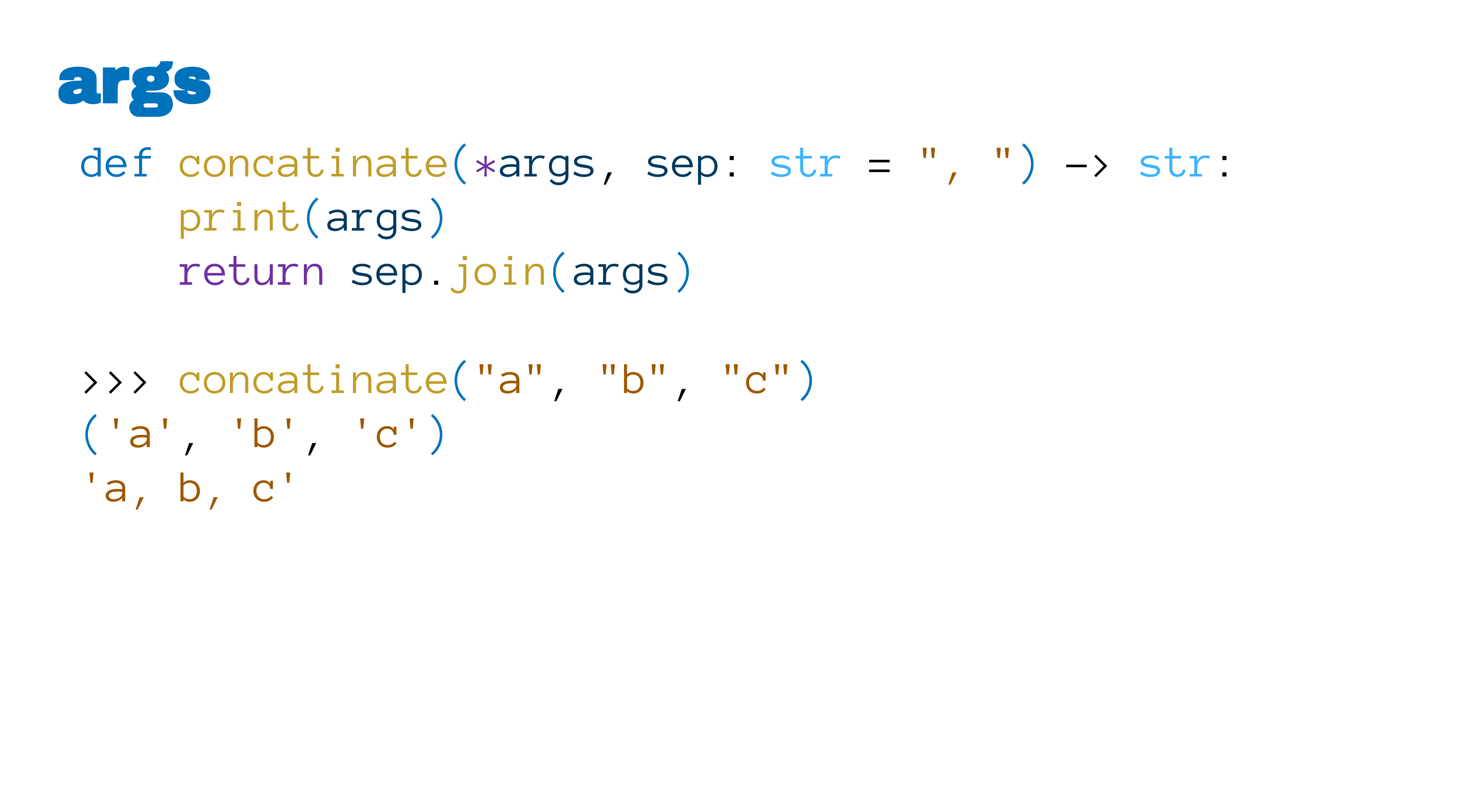

# args
def concatinate(*args, sep: str = ", ") -> str:
    print(args)
    return sep.join(args)

>>> concatinate("a", "b", "c")
('a', 'b', 'c')
'a, b, c'
24